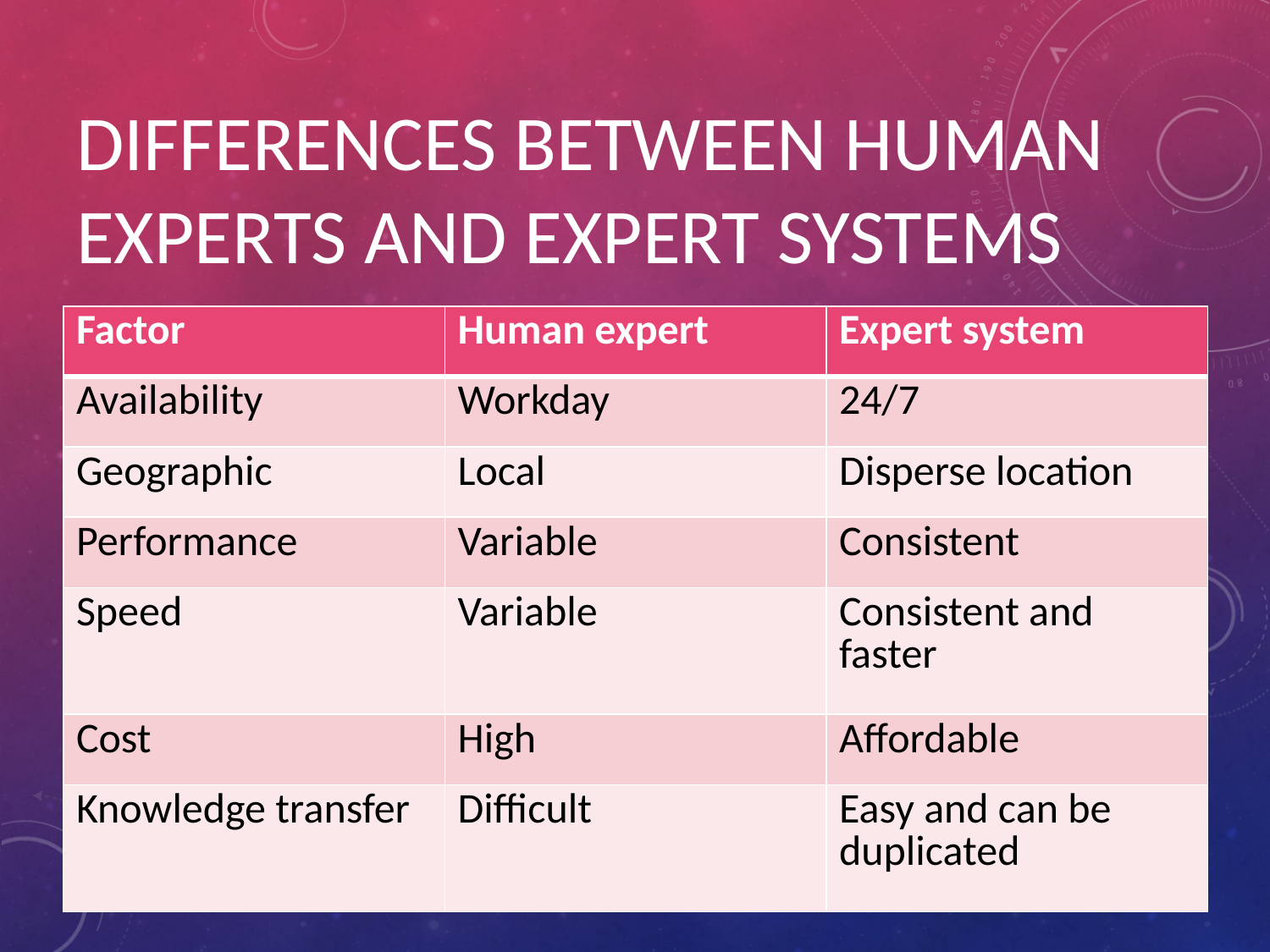

# Differences between human experts and expert systems
| Factor | Human expert | Expert system |
| --- | --- | --- |
| Availability | Workday | 24/7 |
| Geographic | Local | Disperse location |
| Performance | Variable | Consistent |
| Speed | Variable | Consistent and faster |
| Cost | High | Affordable |
| Knowledge transfer | Difficult | Easy and can be duplicated |